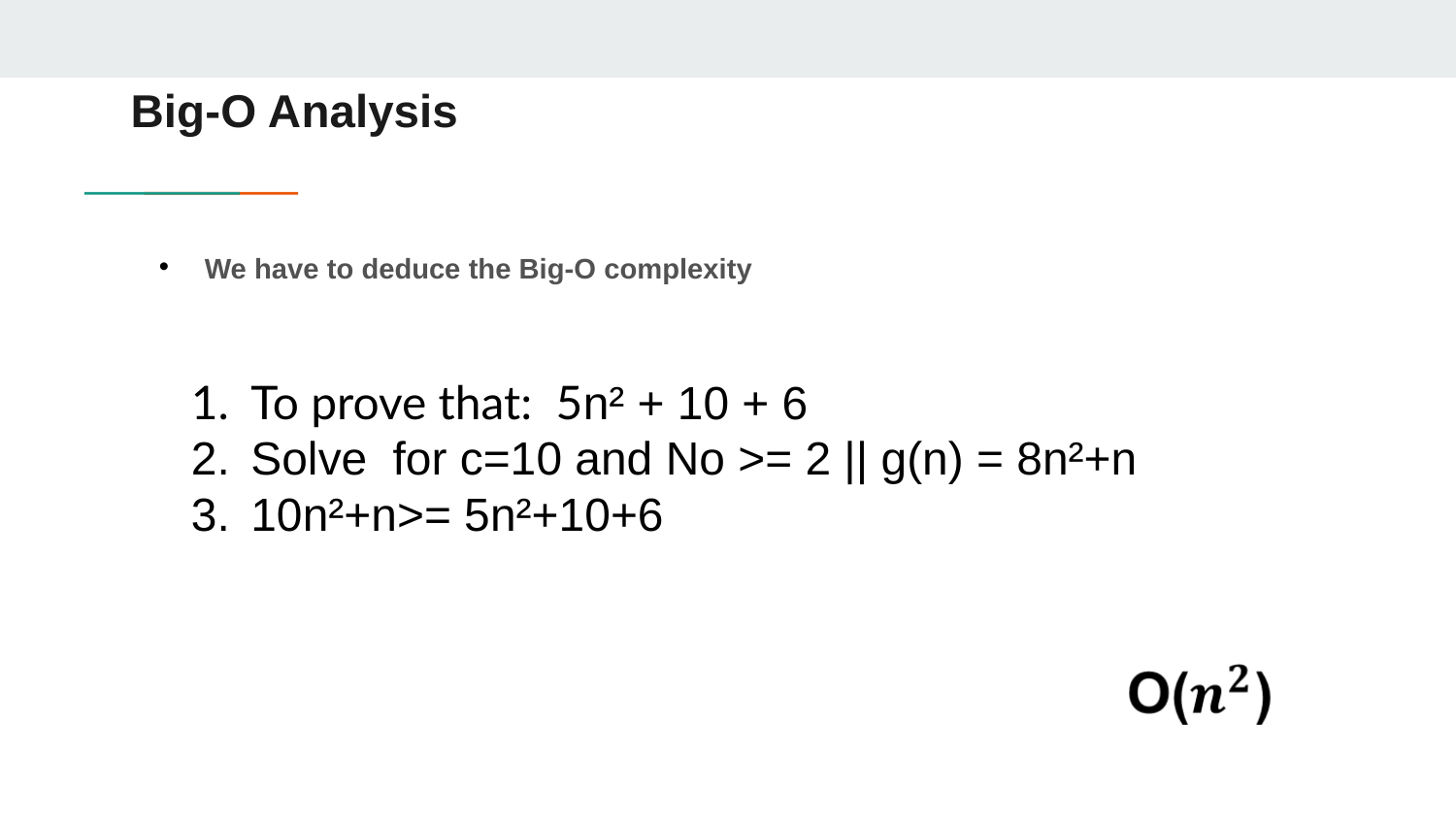

# Big-O Analysis
We have to deduce the Big-O complexity
To prove that:  5n² + 10 + 6
Solve  for c=10 and No >= 2 || g(n) = 8n²+n
10n²+n>= 5n²+10+6